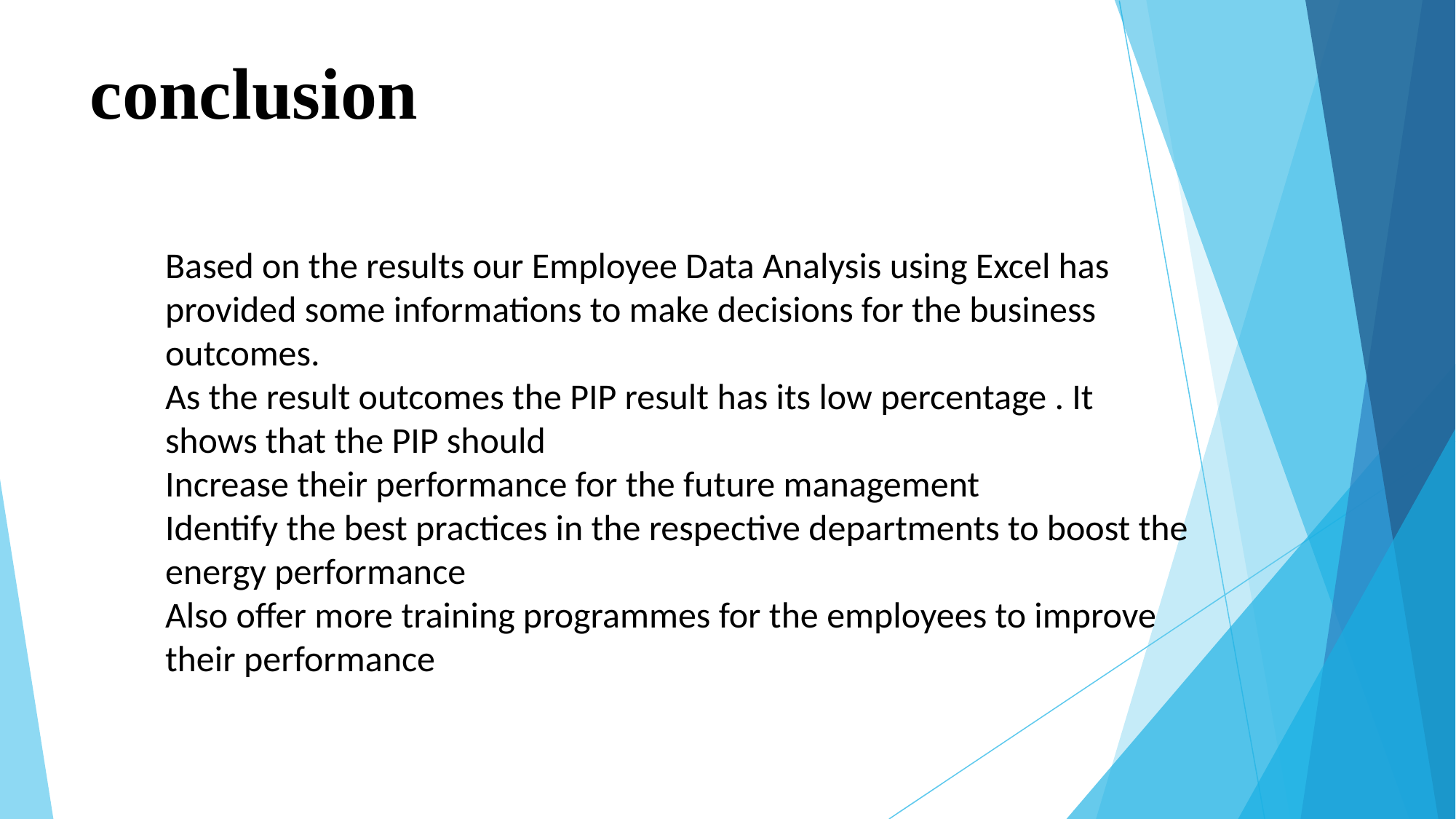

# conclusion
Based on the results our Employee Data Analysis using Excel has provided some informations to make decisions for the business outcomes.
As the result outcomes the PIP result has its low percentage . It shows that the PIP should
Increase their performance for the future management
Identify the best practices in the respective departments to boost the energy performance
Also offer more training programmes for the employees to improve their performance